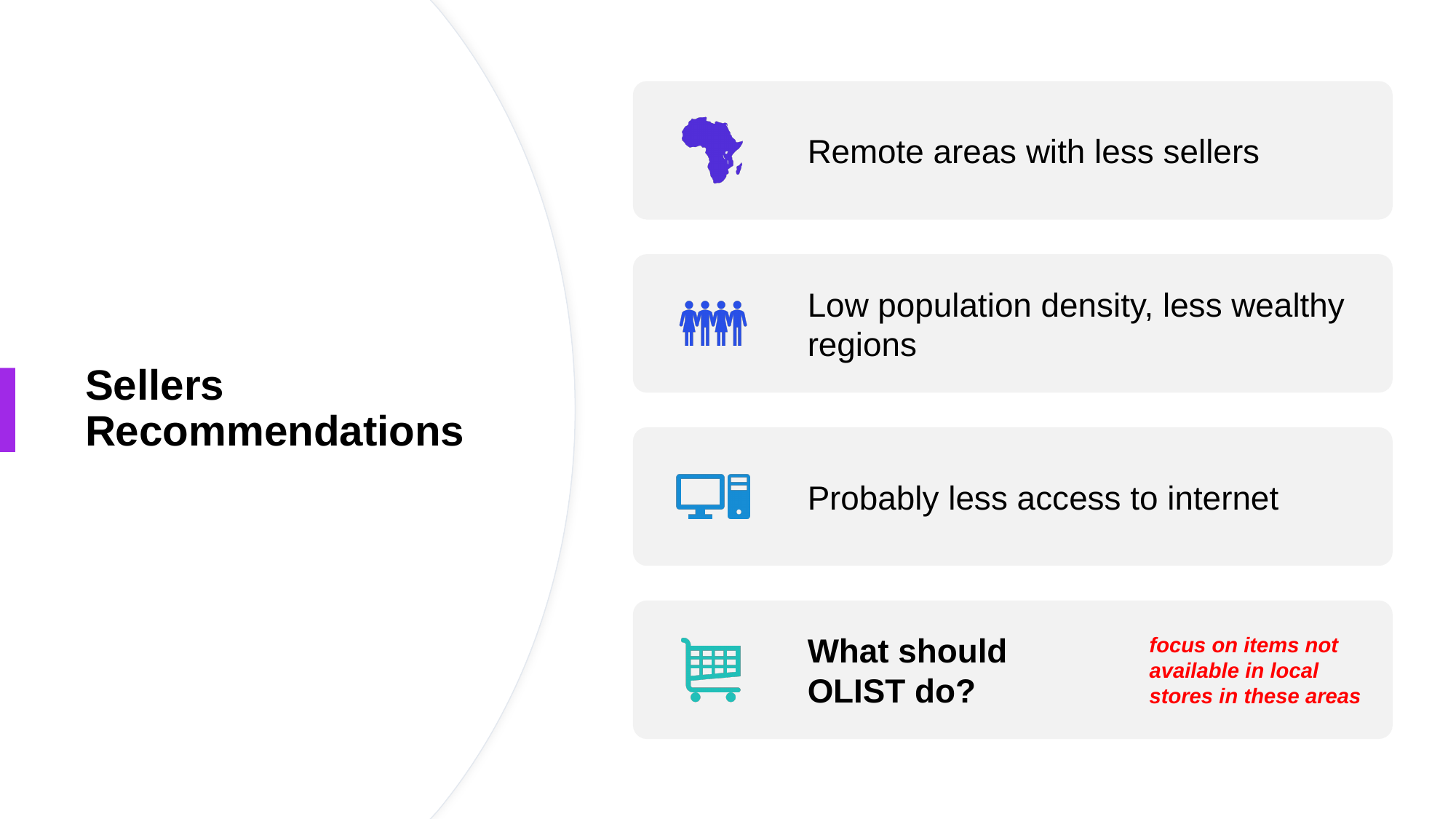

Remote areas with less sellers
Low population density, less wealthy regions
Probably less access to internet
What should OLIST do?
focus on items not available in local stores in these areas
# Sellers Recommendations